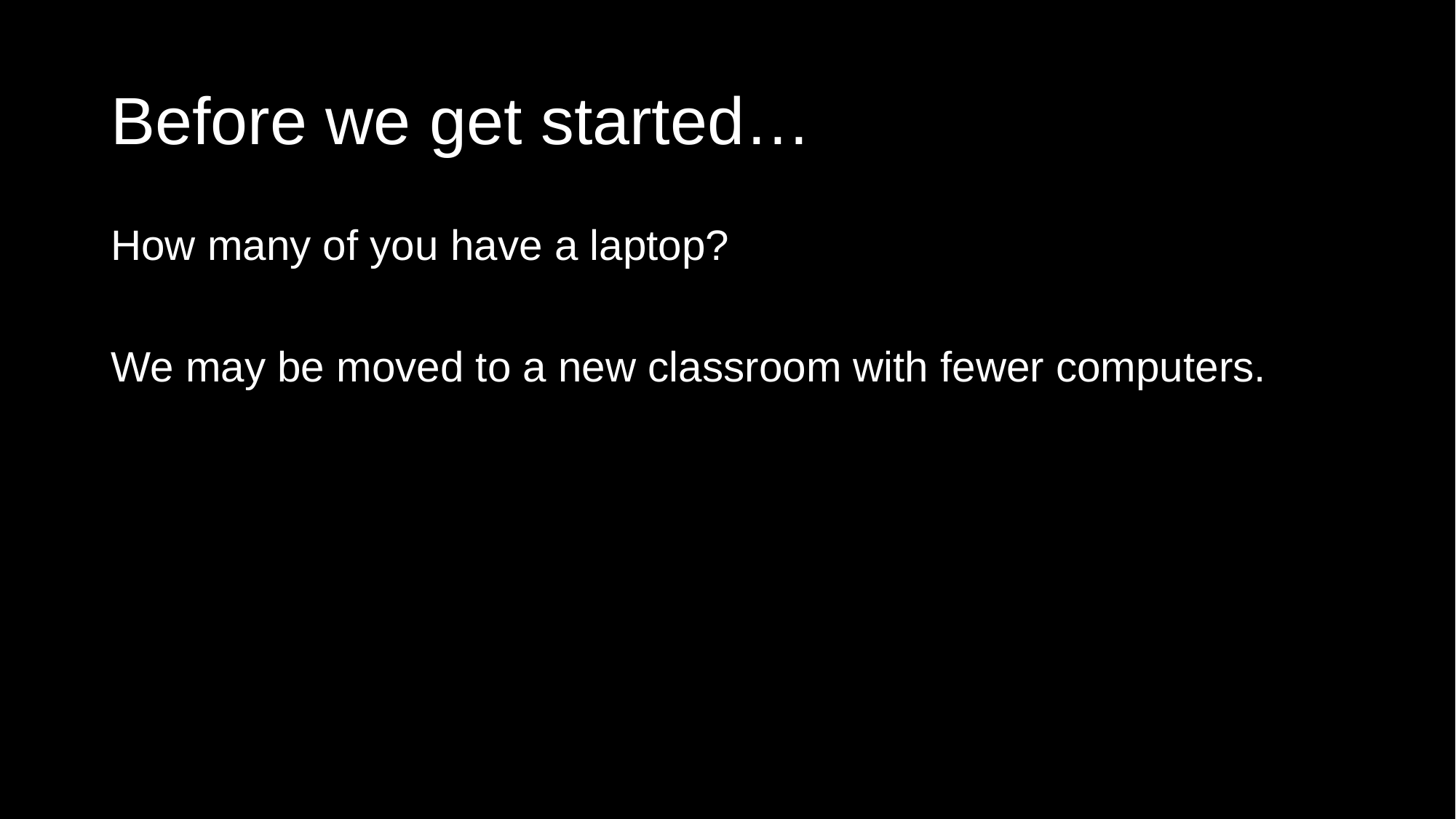

# Before we get started…
How many of you have a laptop?

We may be moved to a new classroom with fewer computers.